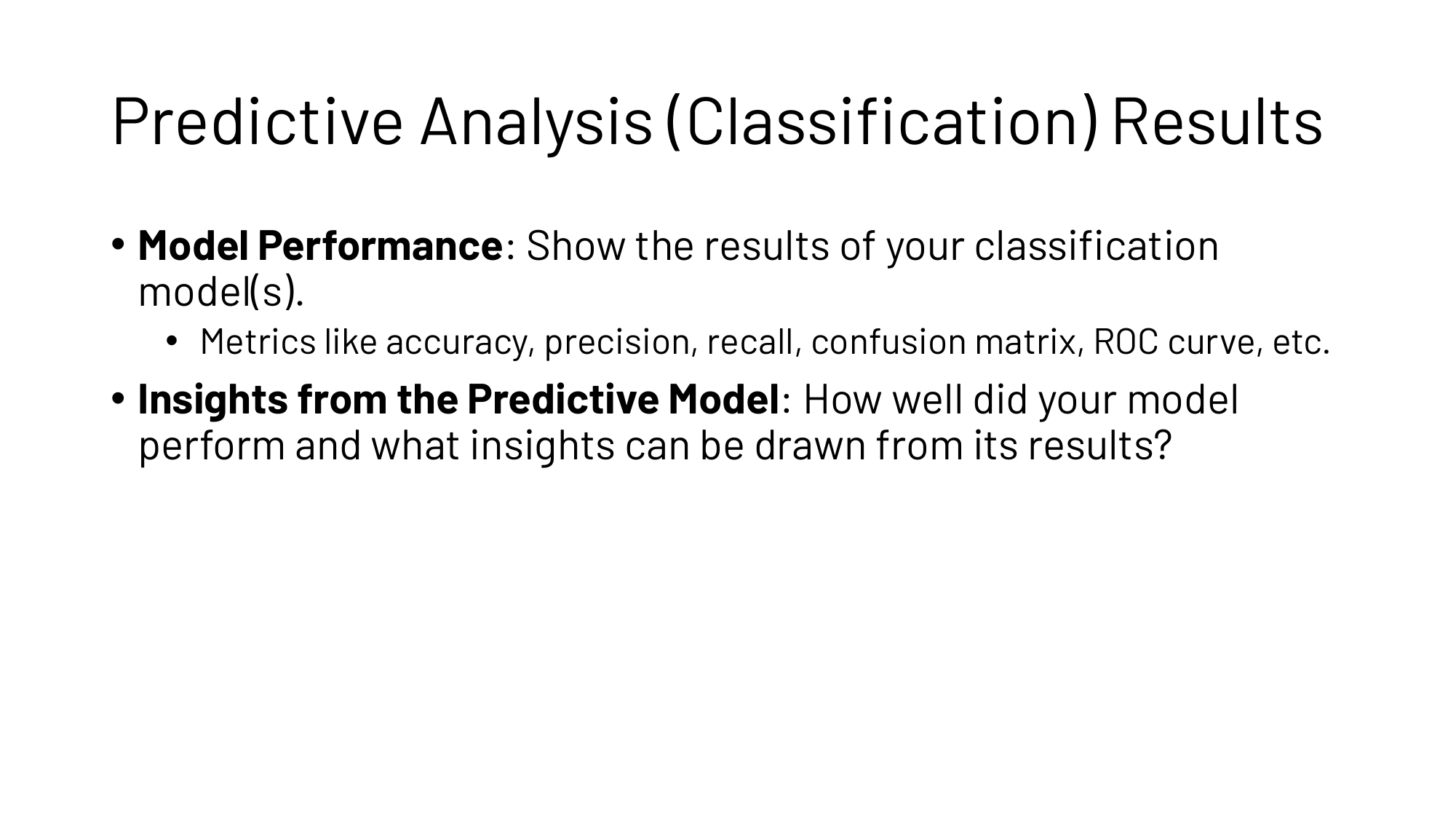

# Predictive Analysis (Classification) Results
Model Performance: Show the results of your classification model(s).
Metrics like accuracy, precision, recall, confusion matrix, ROC curve, etc.
Insights from the Predictive Model: How well did your model perform and what insights can be drawn from its results?